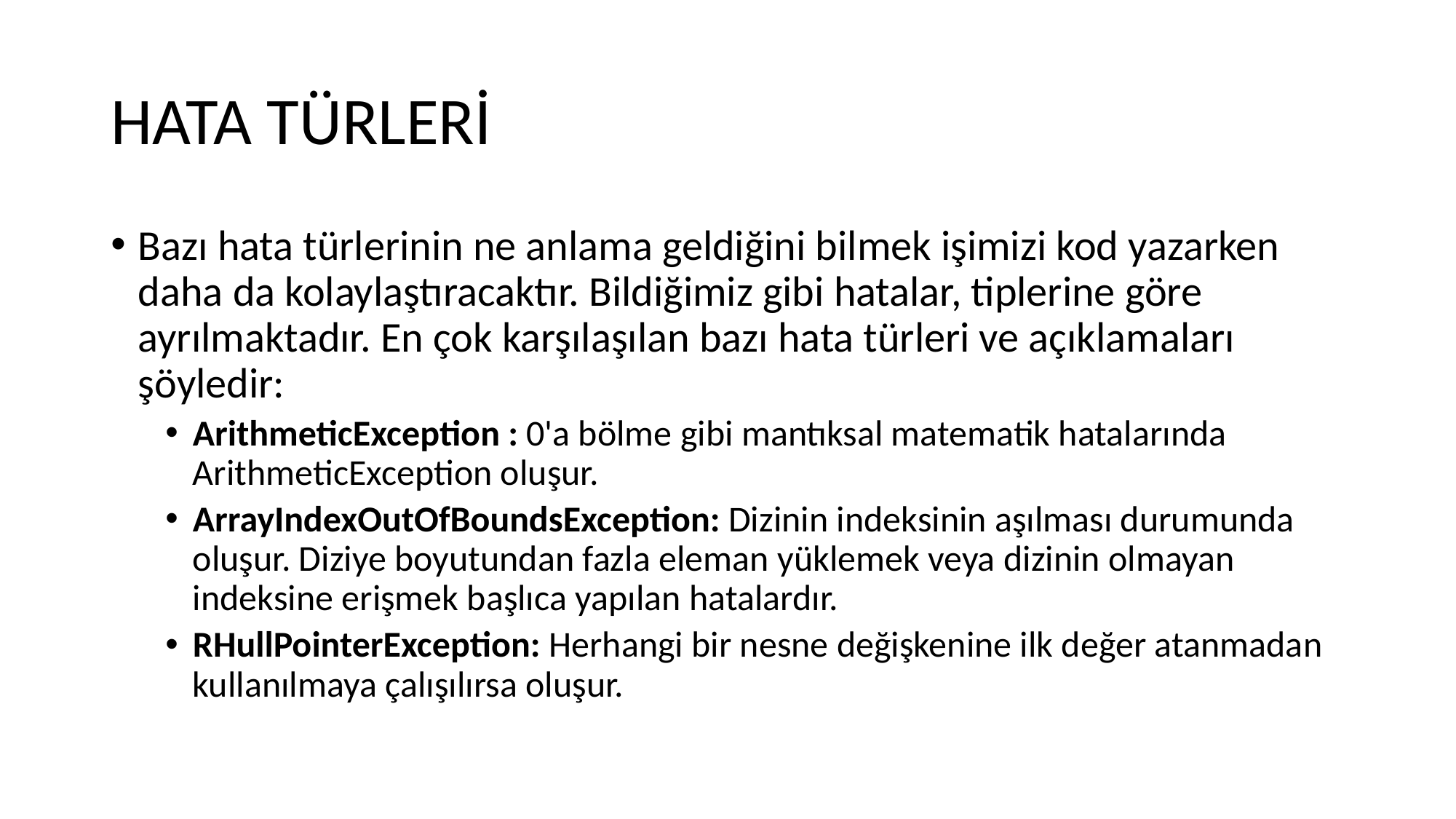

# HATA TÜRLERİ
Bazı hata türlerinin ne anlama geldiğini bilmek işimizi kod yazarken daha da kolaylaştıracaktır. Bildiğimiz gibi hatalar, tiplerine göre ayrılmaktadır. En çok karşılaşılan bazı hata türleri ve açıklamaları şöyledir:
ArithmeticException : 0'a bölme gibi mantıksal matematik hatalarında ArithmeticException oluşur.
ArrayIndexOutOfBoundsException: Dizinin indeksinin aşılması durumunda oluşur. Diziye boyutundan fazla eleman yüklemek veya dizinin olmayan indeksine erişmek başlıca yapılan hatalardır.
RHullPointerException: Herhangi bir nesne değişkenine ilk değer atanmadan kullanılmaya çalışılırsa oluşur.